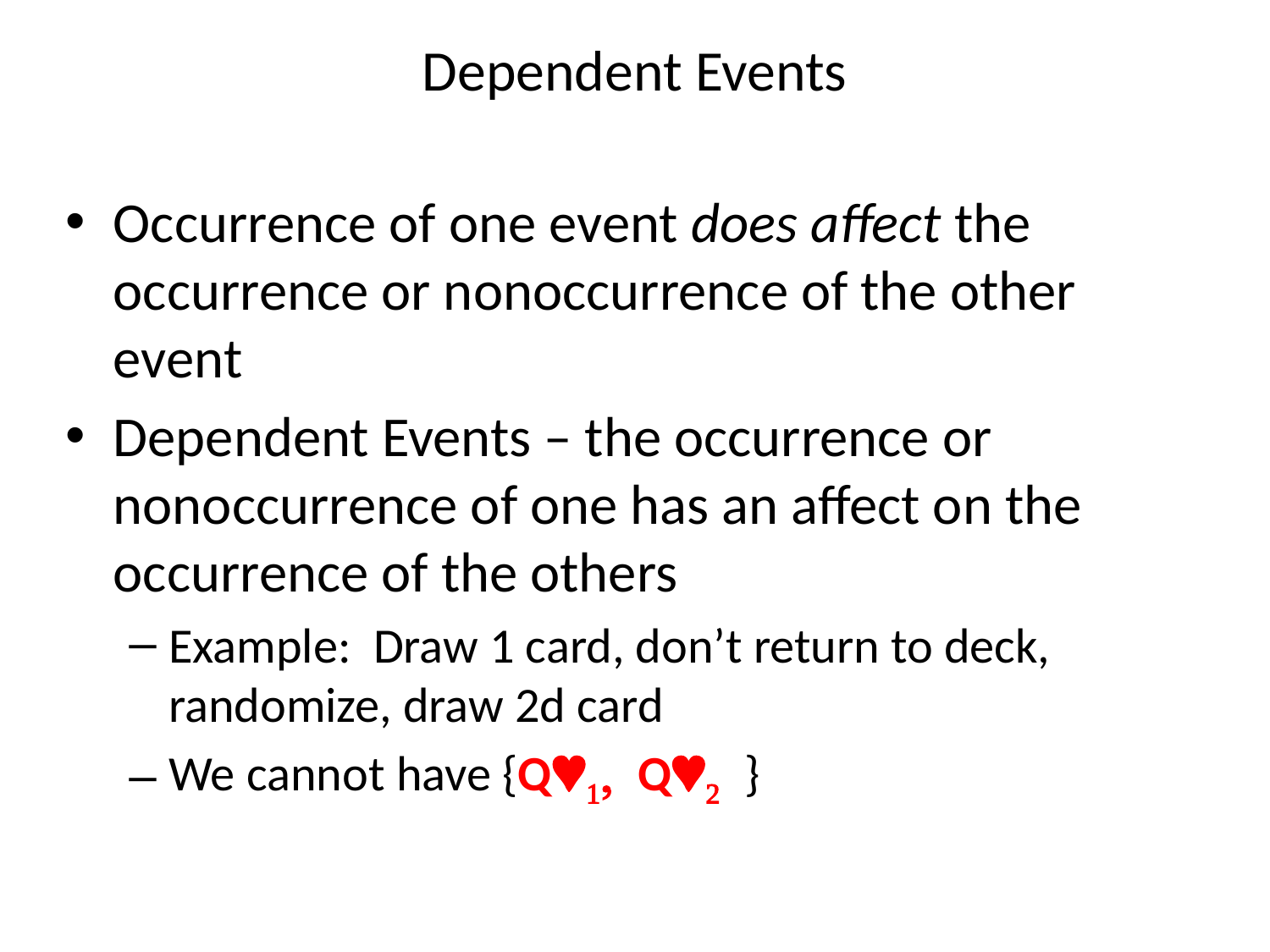

# Dependent Events
Occurrence of one event does affect the occurrence or nonoccurrence of the other event
Dependent Events – the occurrence or nonoccurrence of one has an affect on the occurrence of the others
Example:  Draw 1 card, don’t return to deck, randomize, draw 2d card
We cannot have {Q♥1, Q♥2 }